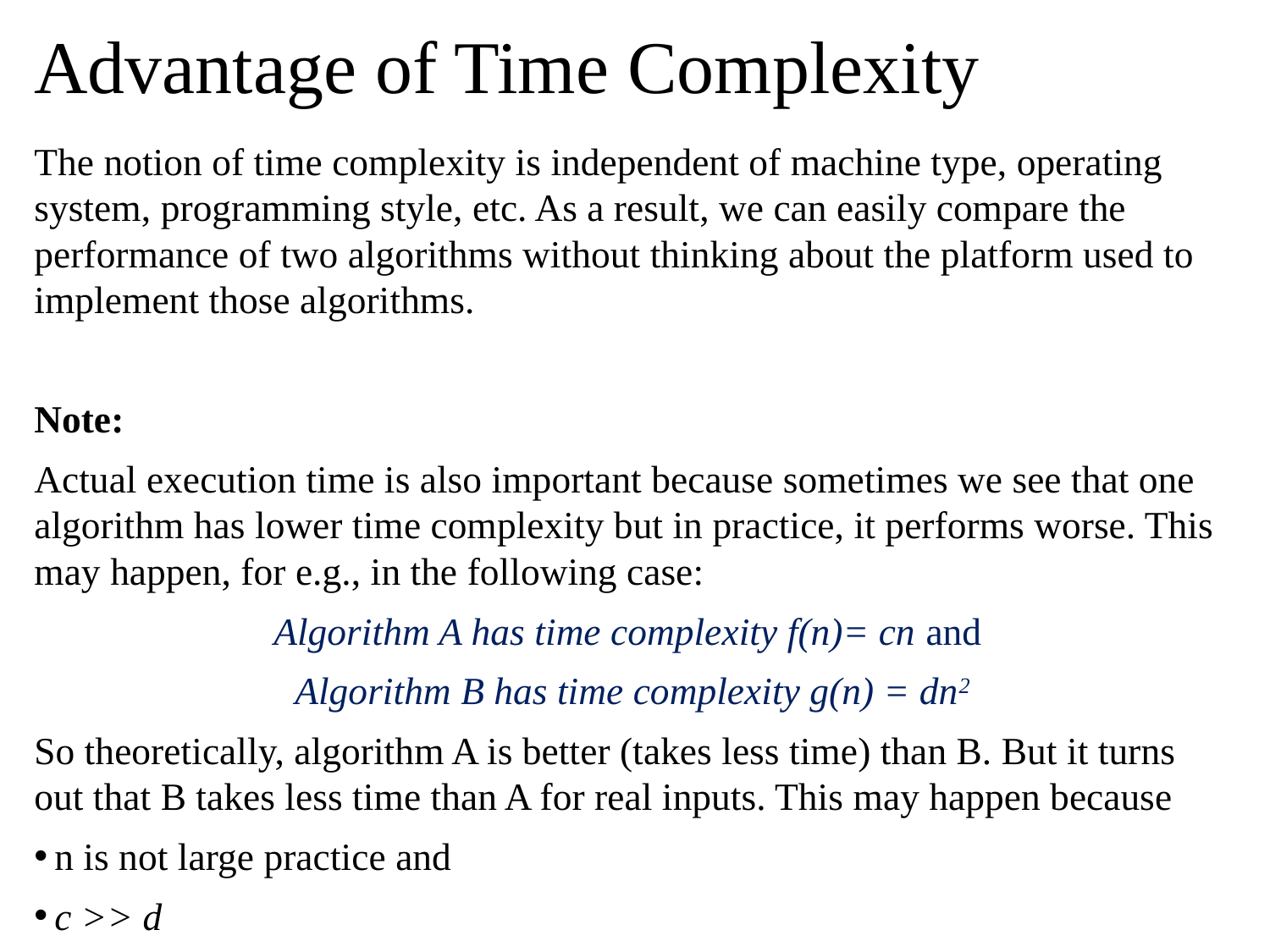

# Advantage of Time Complexity
The notion of time complexity is independent of machine type, operating system, programming style, etc. As a result, we can easily compare the performance of two algorithms without thinking about the platform used to implement those algorithms.

Note:
Actual execution time is also important because sometimes we see that one algorithm has lower time complexity but in practice, it performs worse. This may happen, for e.g., in the following case:
Algorithm A has time complexity f(n)= cn and
Algorithm B has time complexity g(n) = dn2
So theoretically, algorithm A is better (takes less time) than B. But it turns out that B takes less time than A for real inputs. This may happen because
 n is not large practice and
 c >> d